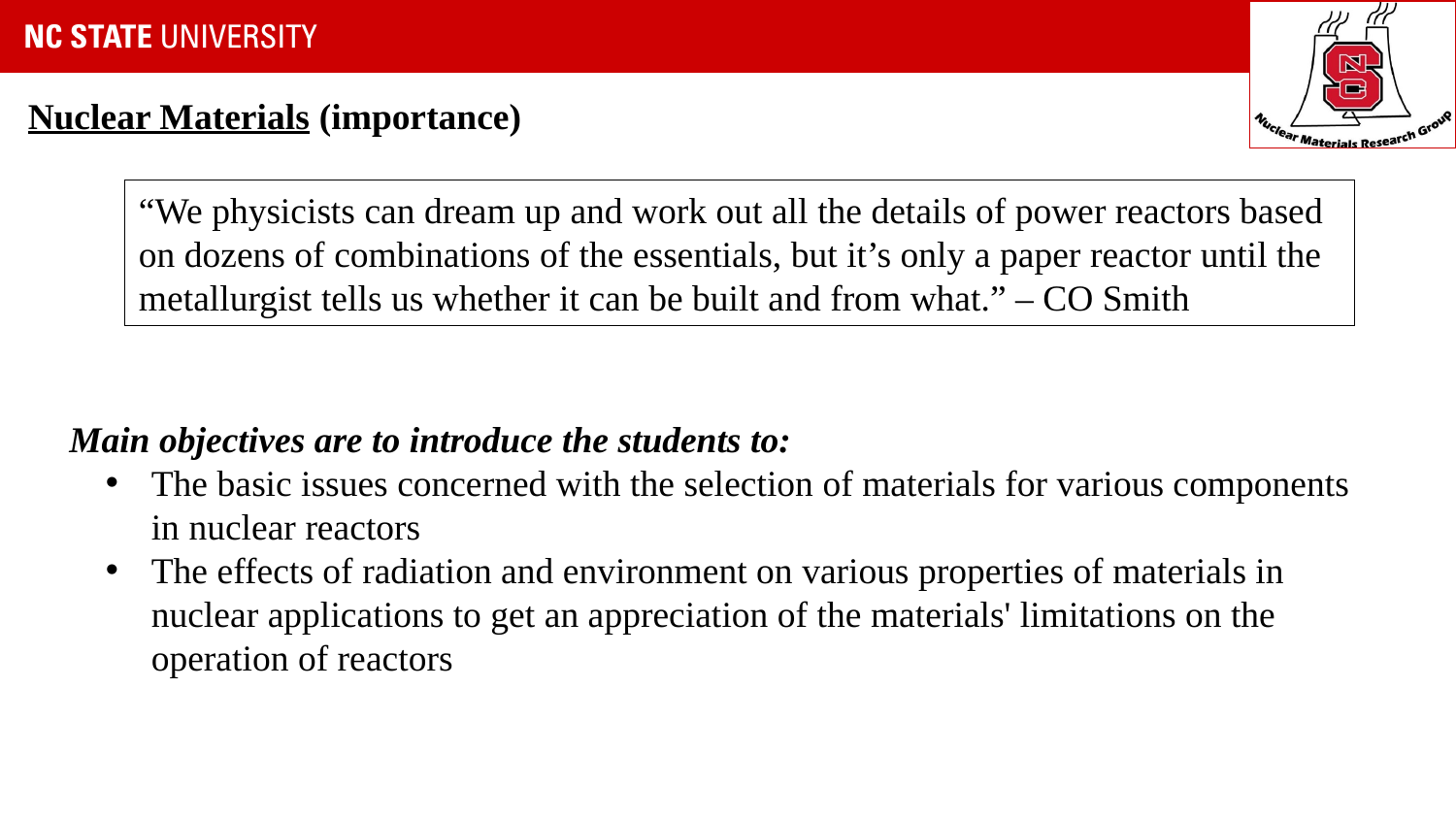

Nuclear Materials (importance)
“We physicists can dream up and work out all the details of power reactors based on dozens of combinations of the essentials, but it’s only a paper reactor until the metallurgist tells us whether it can be built and from what.” – CO Smith
Main objectives are to introduce the students to:
The basic issues concerned with the selection of materials for various components in nuclear reactors
The effects of radiation and environment on various properties of materials in nuclear applications to get an appreciation of the materials' limitations on the operation of reactors